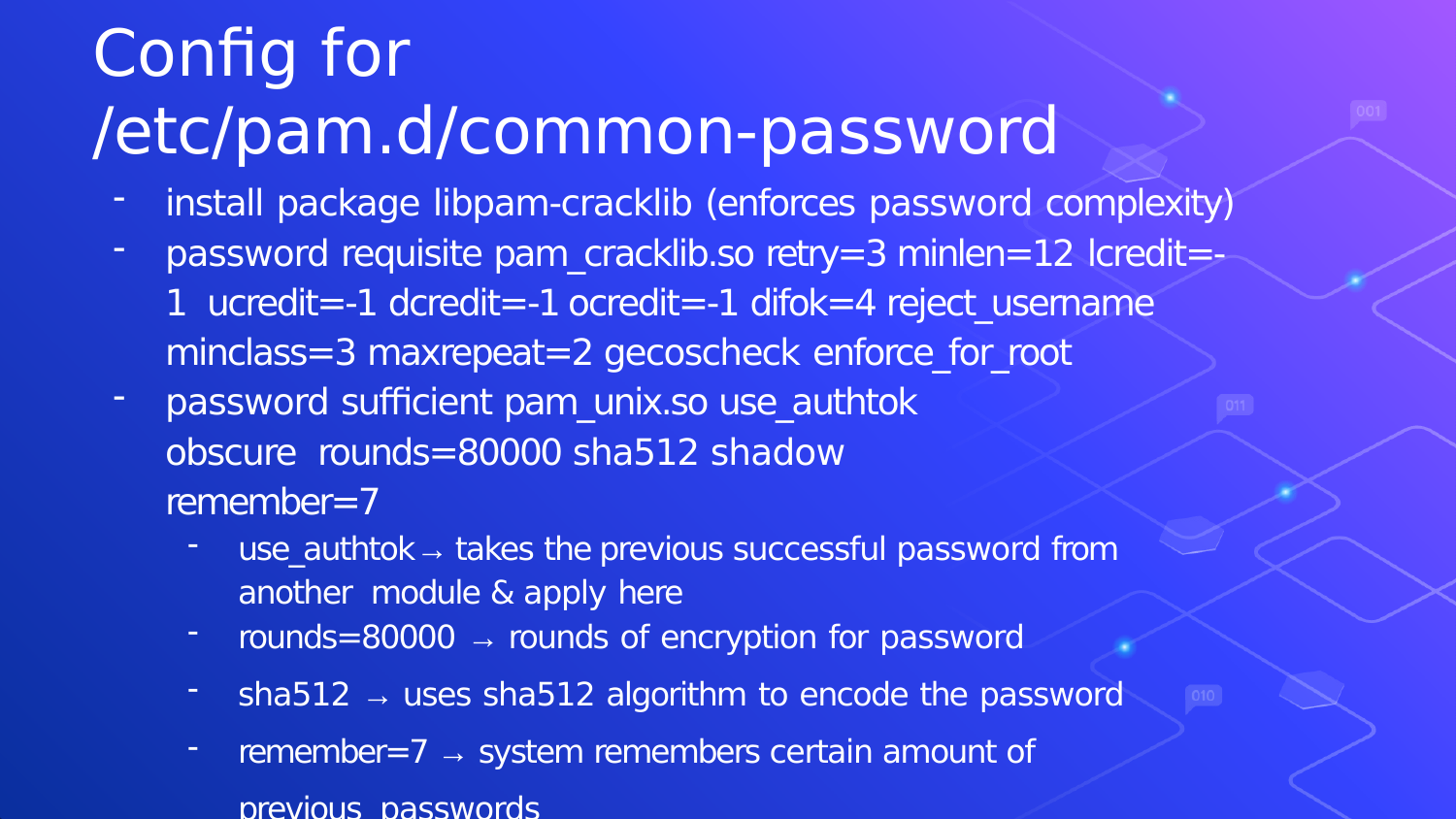

# Conﬁg for
/etc/pam.d/common-password
install package libpam-cracklib (enforces password complexity)
password requisite pam_cracklib.so retry=3 minlen=12 lcredit=-1  ucredit=-1 dcredit=-1 ocredit=-1 difok=4 reject_username  minclass=3 maxrepeat=2 gecoscheck enforce_for_root
password sufﬁcient pam_unix.so use_authtok obscure  rounds=80000 sha512 shadow remember=7
use_authtok→ takes the previous successful password from another  module & apply here
rounds=80000 → rounds of encryption for password
sha512 → uses sha512 algorithm to encode the password
remember=7 → system remembers certain amount of previous  passwords